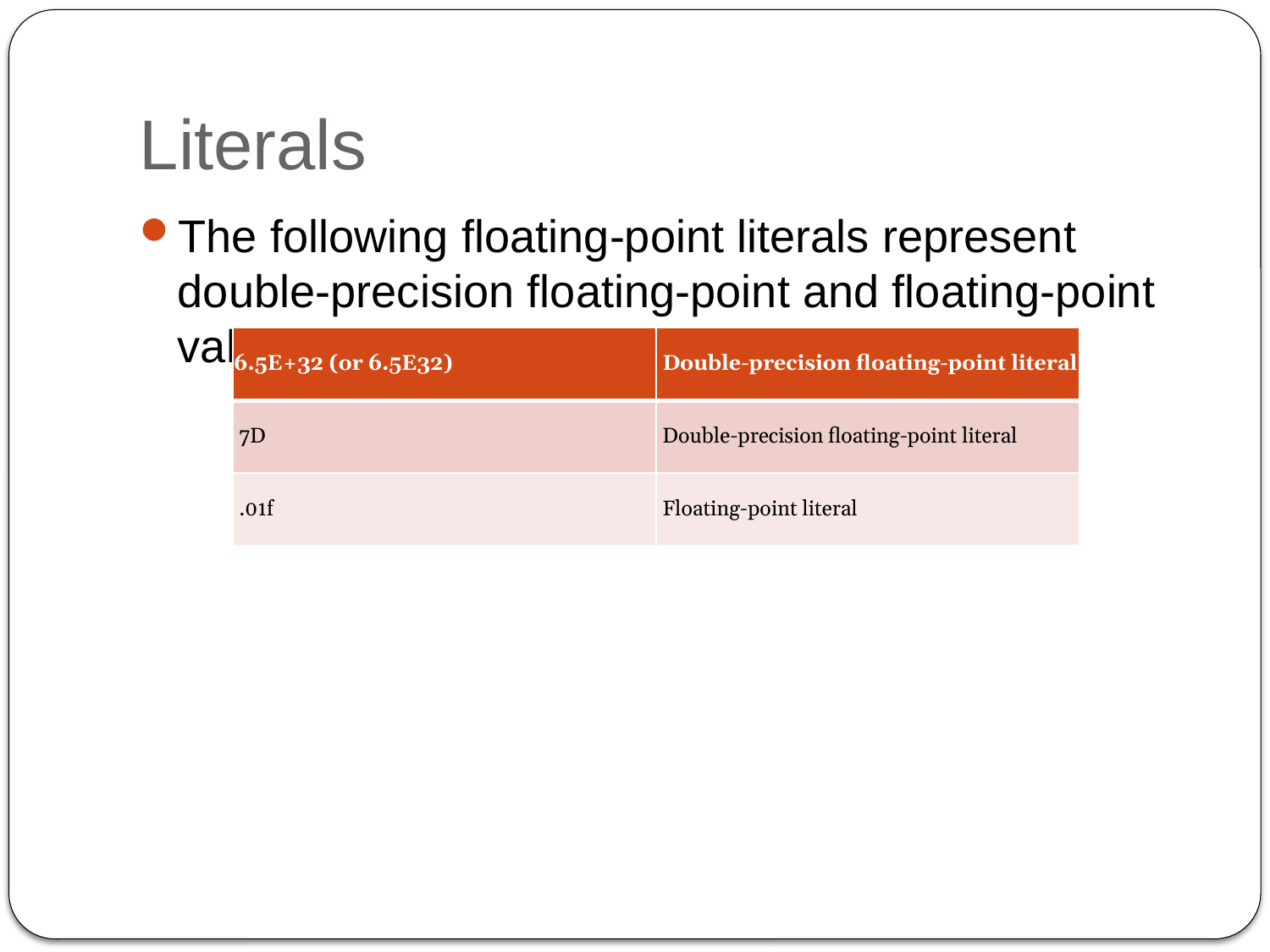

# Literals
The following floating-point literals represent double-precision floating-point and floating-point values.

| 6.5E+32 (or 6.5E32) | Double-precision floating-point literal |
| --- | --- |
| 7D | Double-precision floating-point literal |
| .01f | Floating-point literal |